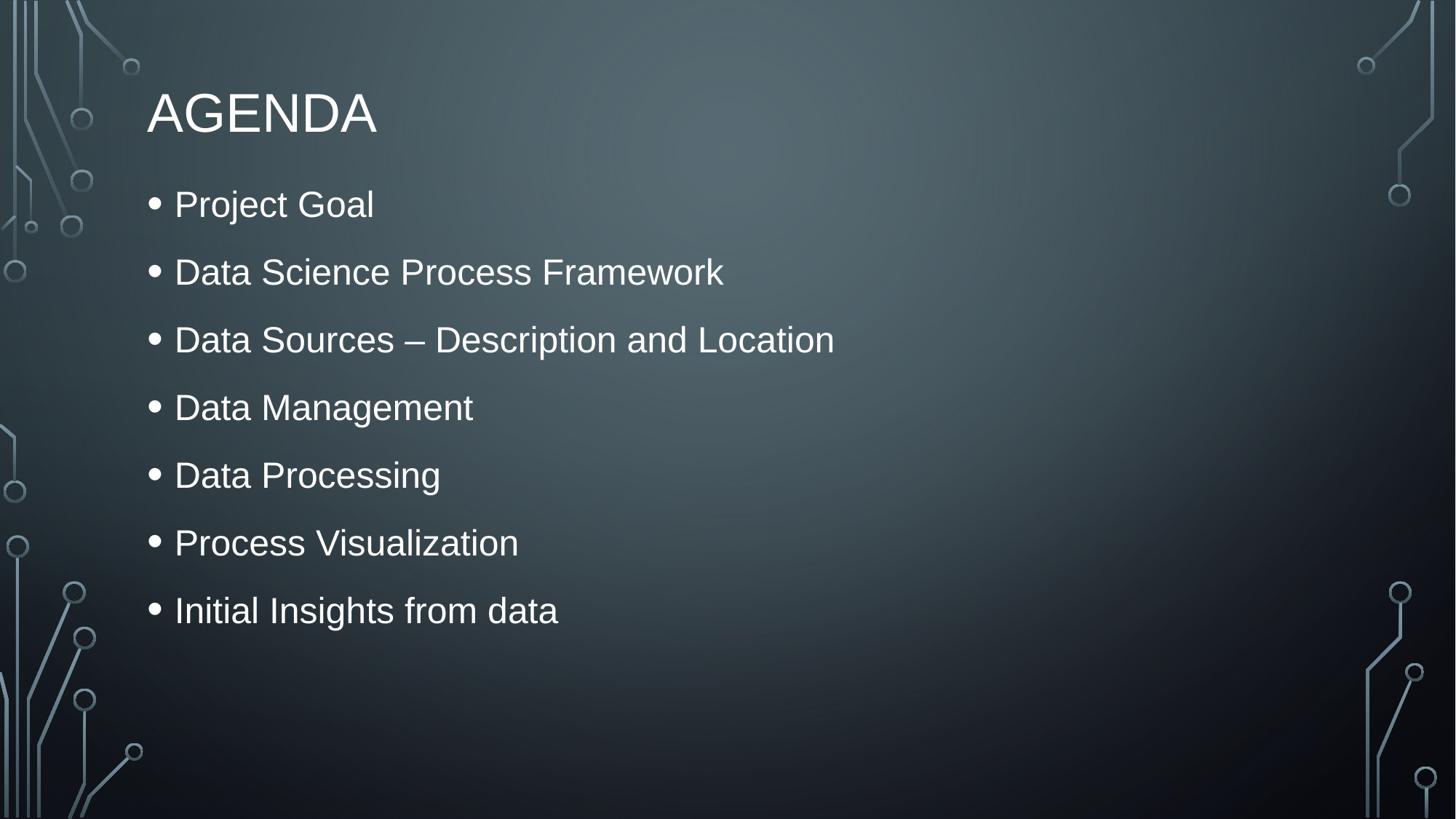

# agenda
Project Goal
Data Science Process Framework
Data Sources – Description and Location
Data Management
Data Processing
Process Visualization
Initial Insights from data